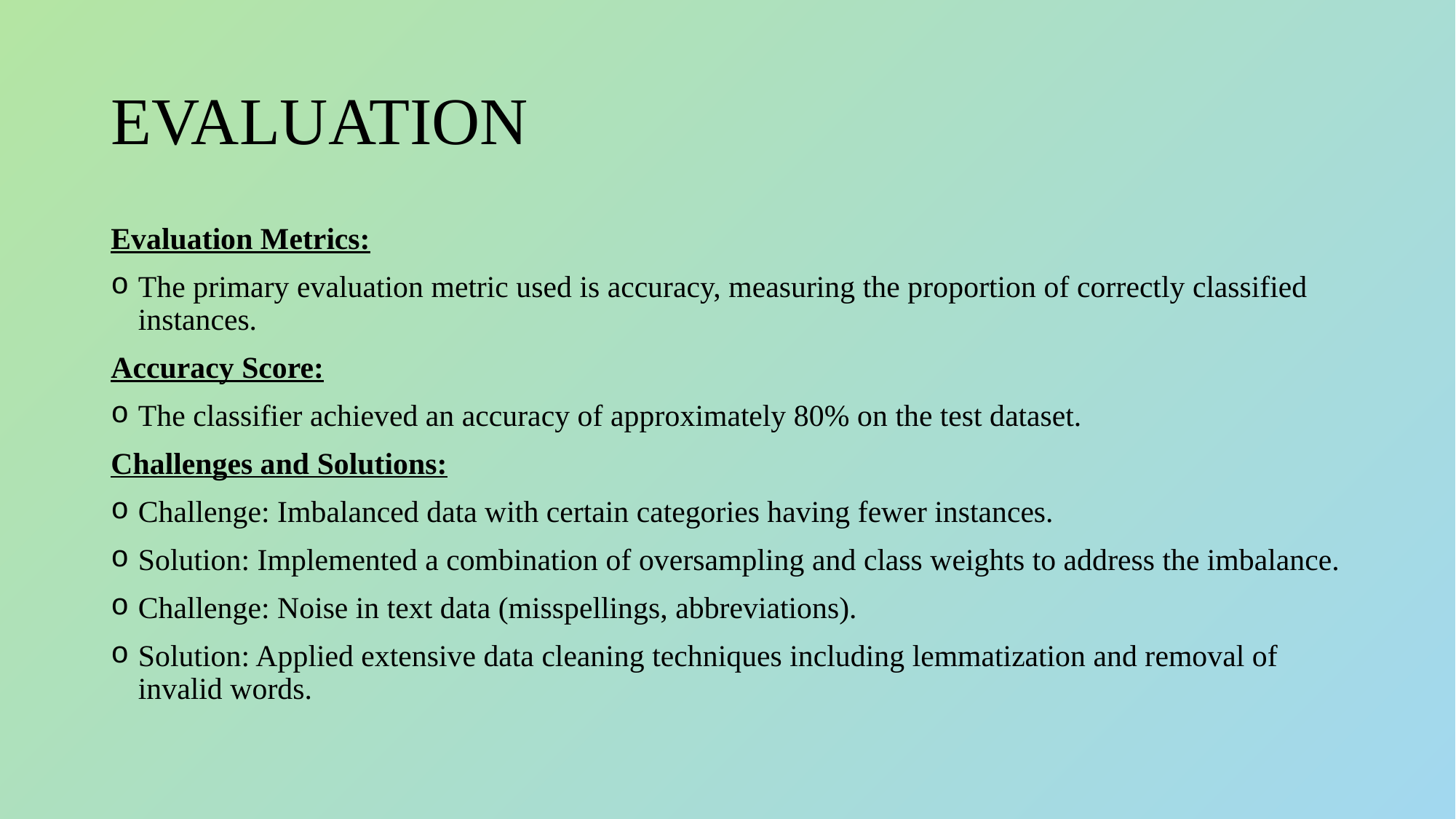

# EVALUATION
Evaluation Metrics:
The primary evaluation metric used is accuracy, measuring the proportion of correctly classified instances.
Accuracy Score:
The classifier achieved an accuracy of approximately 80% on the test dataset.
Challenges and Solutions:
Challenge: Imbalanced data with certain categories having fewer instances.
Solution: Implemented a combination of oversampling and class weights to address the imbalance.
Challenge: Noise in text data (misspellings, abbreviations).
Solution: Applied extensive data cleaning techniques including lemmatization and removal of invalid words.